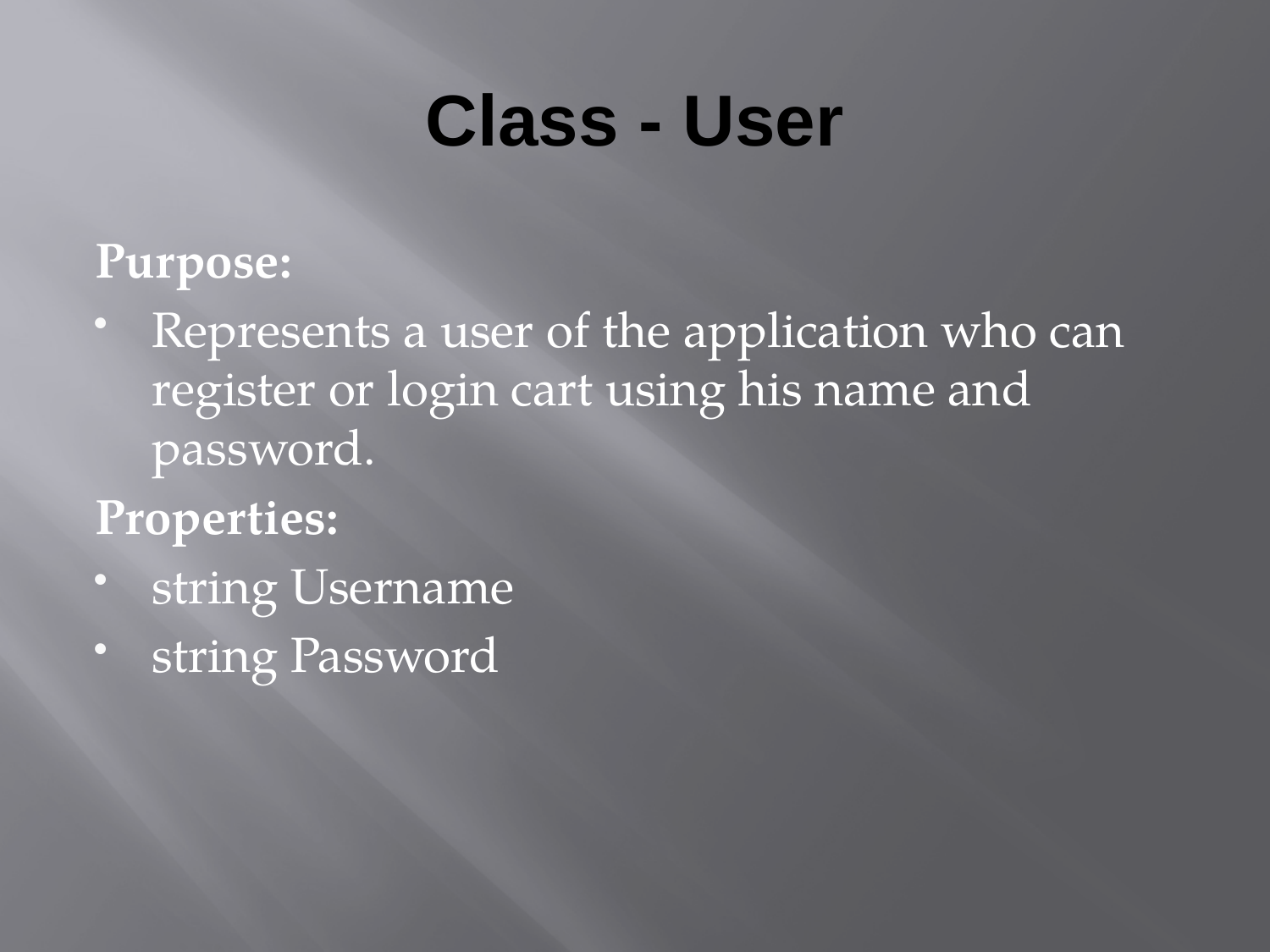

# Class - User
Purpose:
Represents a user of the application who can register or login cart using his name and password.
Properties:
string Username
string Password